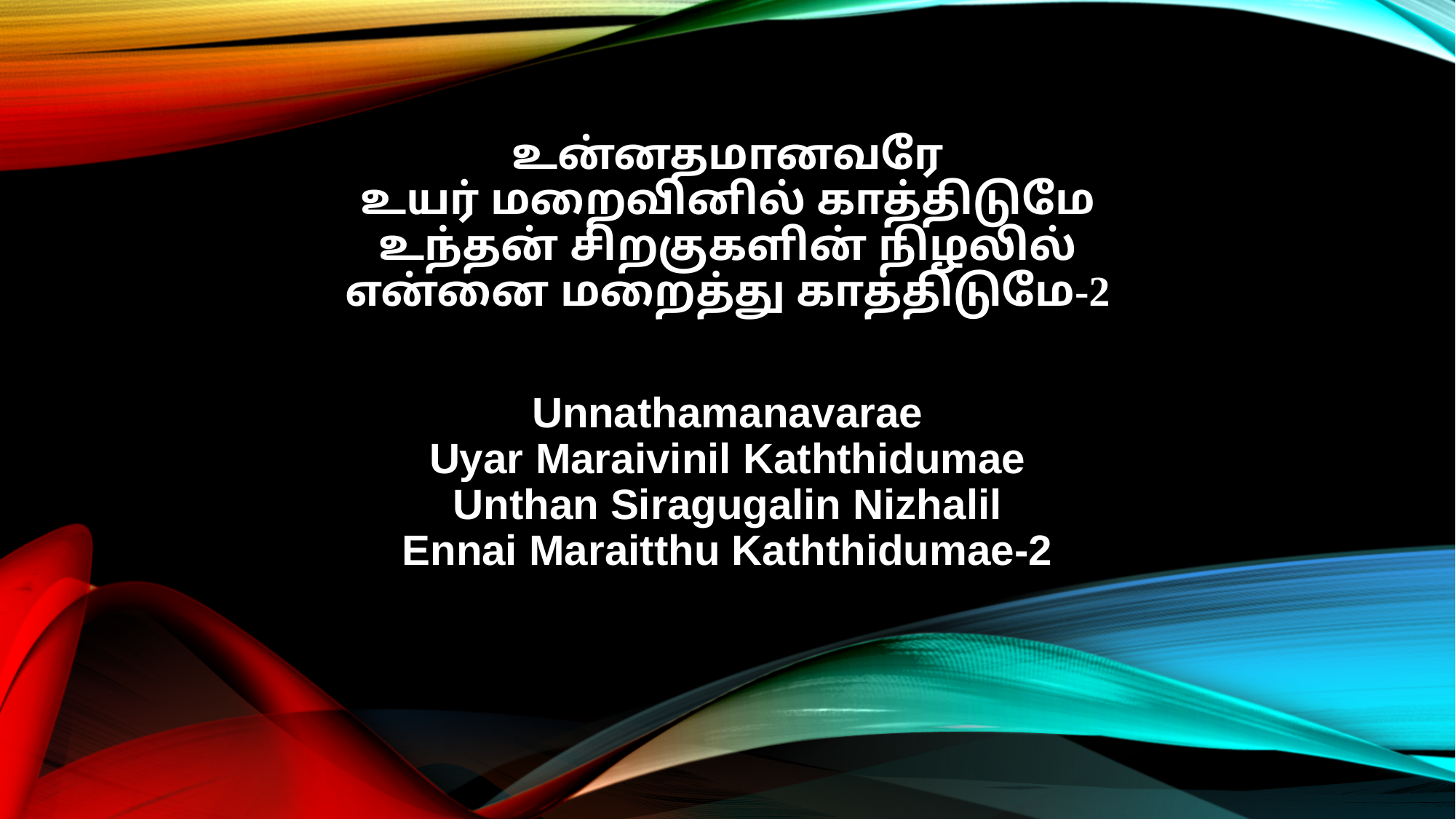

உன்னதமானவரே
உயர் மறைவினில் காத்திடுமே
உந்தன் சிறகுகளின் நிழலில்
என்னை மறைத்து காத்திடுமே-2

Unnathamanavarae
Uyar Maraivinil Kaththidumae
Unthan Siragugalin Nizhalil
Ennai Maraitthu Kaththidumae-2